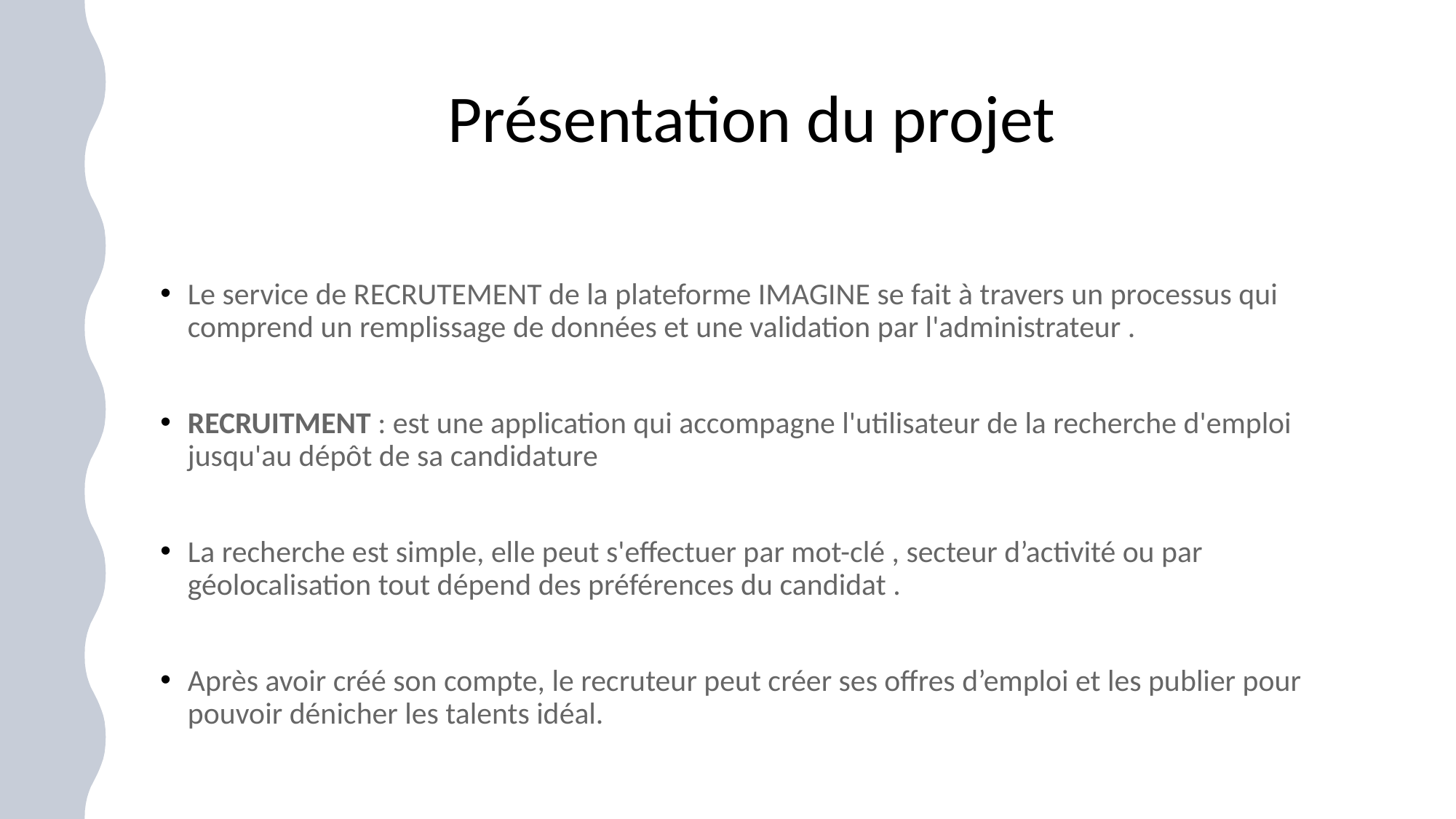

Présentation du projet

Le service de RECRUTEMENT de la plateforme IMAGINE se fait à travers un processus qui comprend un remplissage de données et une validation par l'administrateur .

RECRUITMENT : est une application qui accompagne l'utilisateur de la recherche d'emploi jusqu'au dépôt de sa candidature

La recherche est simple, elle peut s'effectuer par mot-clé , secteur d’activité ou par géolocalisation tout dépend des préférences du candidat .

Après avoir créé son compte, le recruteur peut créer ses offres d’emploi et les publier pour pouvoir dénicher les talents idéal.